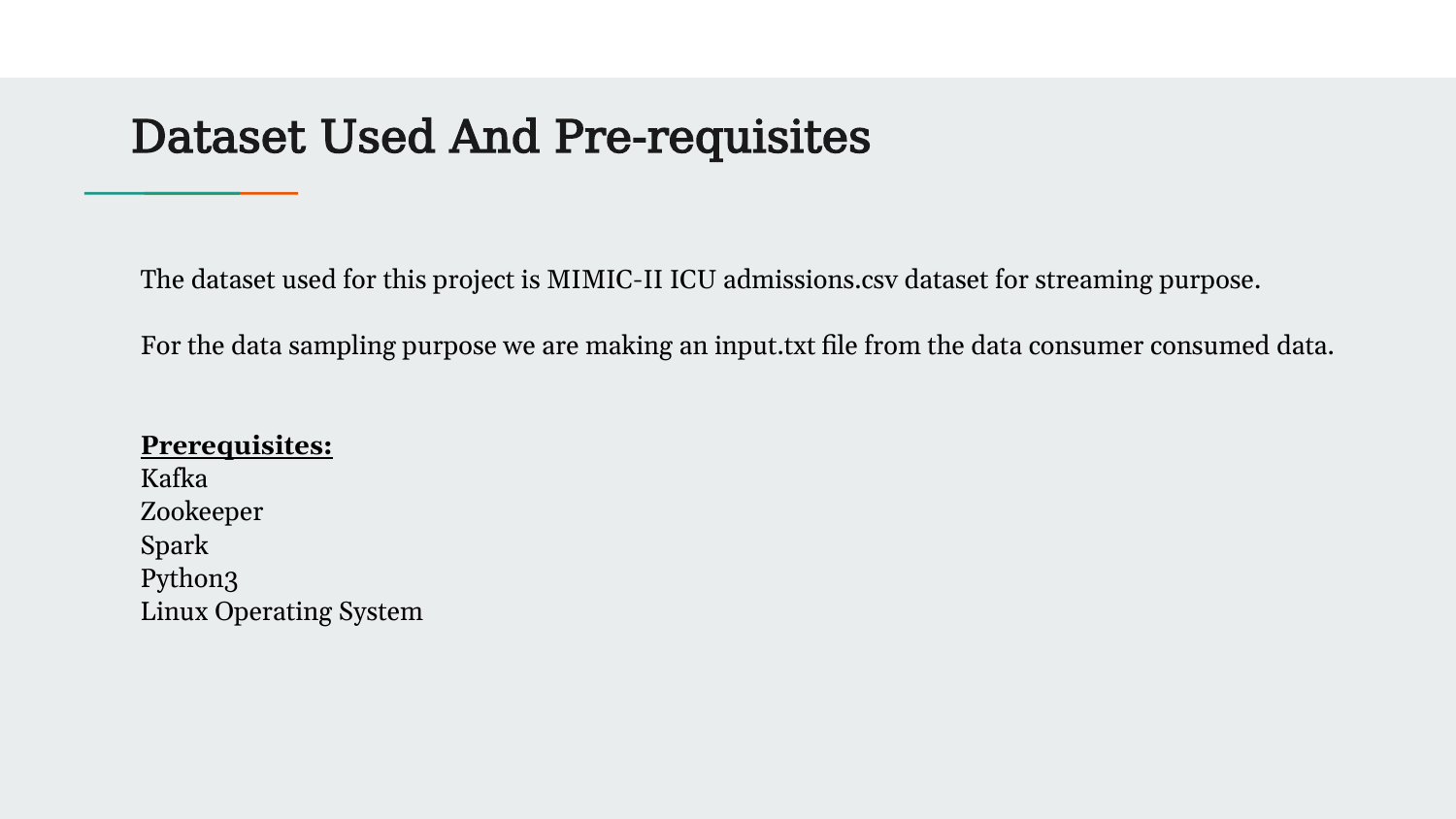

# Dataset Used And Pre-requisites
The dataset used for this project is MIMIC-II ICU admissions.csv dataset for streaming purpose.

For the data sampling purpose we are making an input.txt file from the data consumer consumed data.

Prerequisites:
Kafka
Zookeeper
Spark
Python3
Linux Operating System